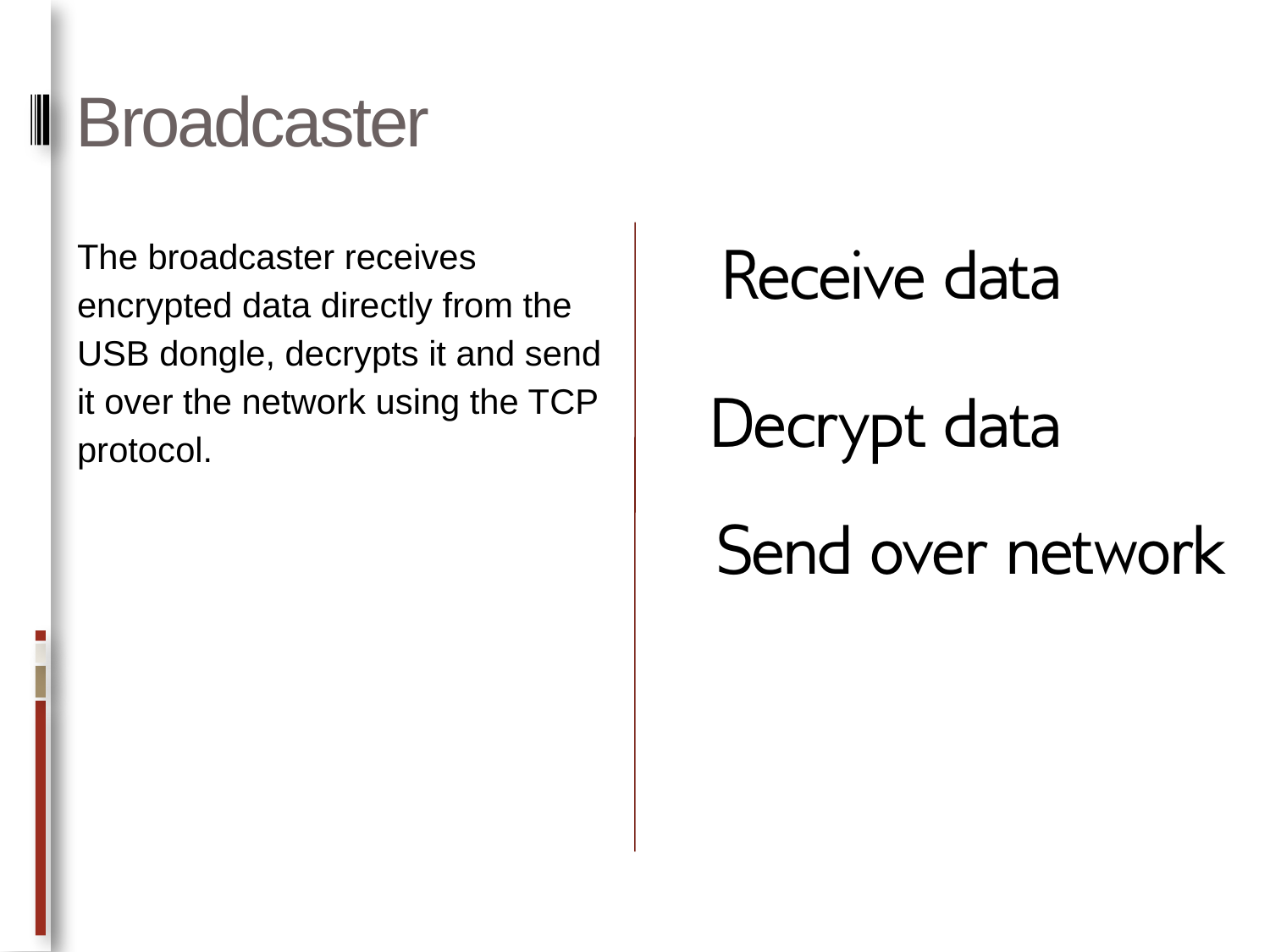

# Broadcaster
The broadcaster receives encrypted data directly from the USB dongle, decrypts it and send it over the network using the TCP protocol.
Receive data
Decrypt data
Send over network